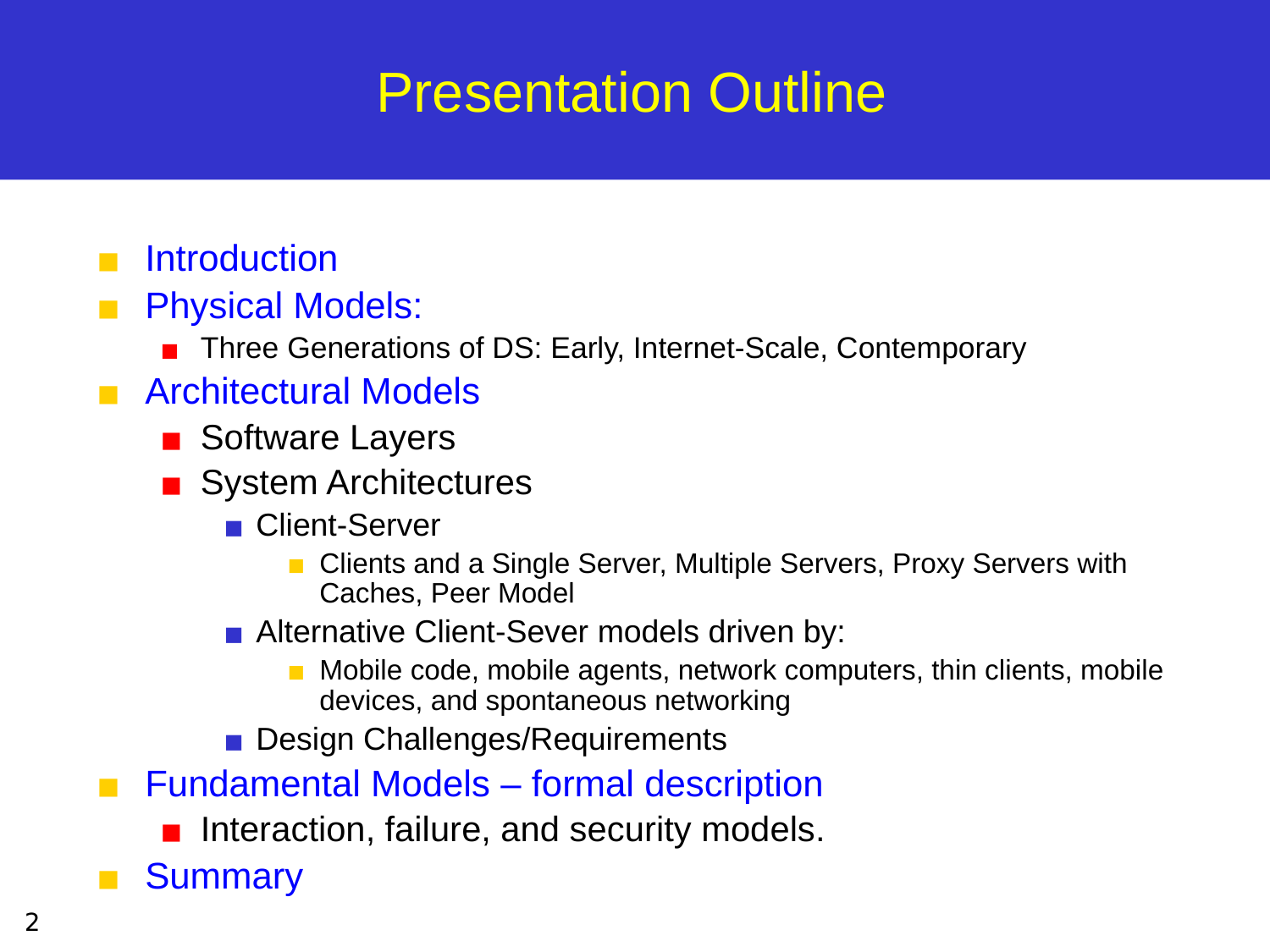

# Presentation Outline
Introduction
Physical Models:
Three Generations of DS: Early, Internet-Scale, Contemporary
Architectural Models
Software Layers
System Architectures
Client-Server
Clients and a Single Server, Multiple Servers, Proxy Servers with Caches, Peer Model
Alternative Client-Sever models driven by:
Mobile code, mobile agents, network computers, thin clients, mobile devices, and spontaneous networking
Design Challenges/Requirements
Fundamental Models – formal description
Interaction, failure, and security models.
Summary